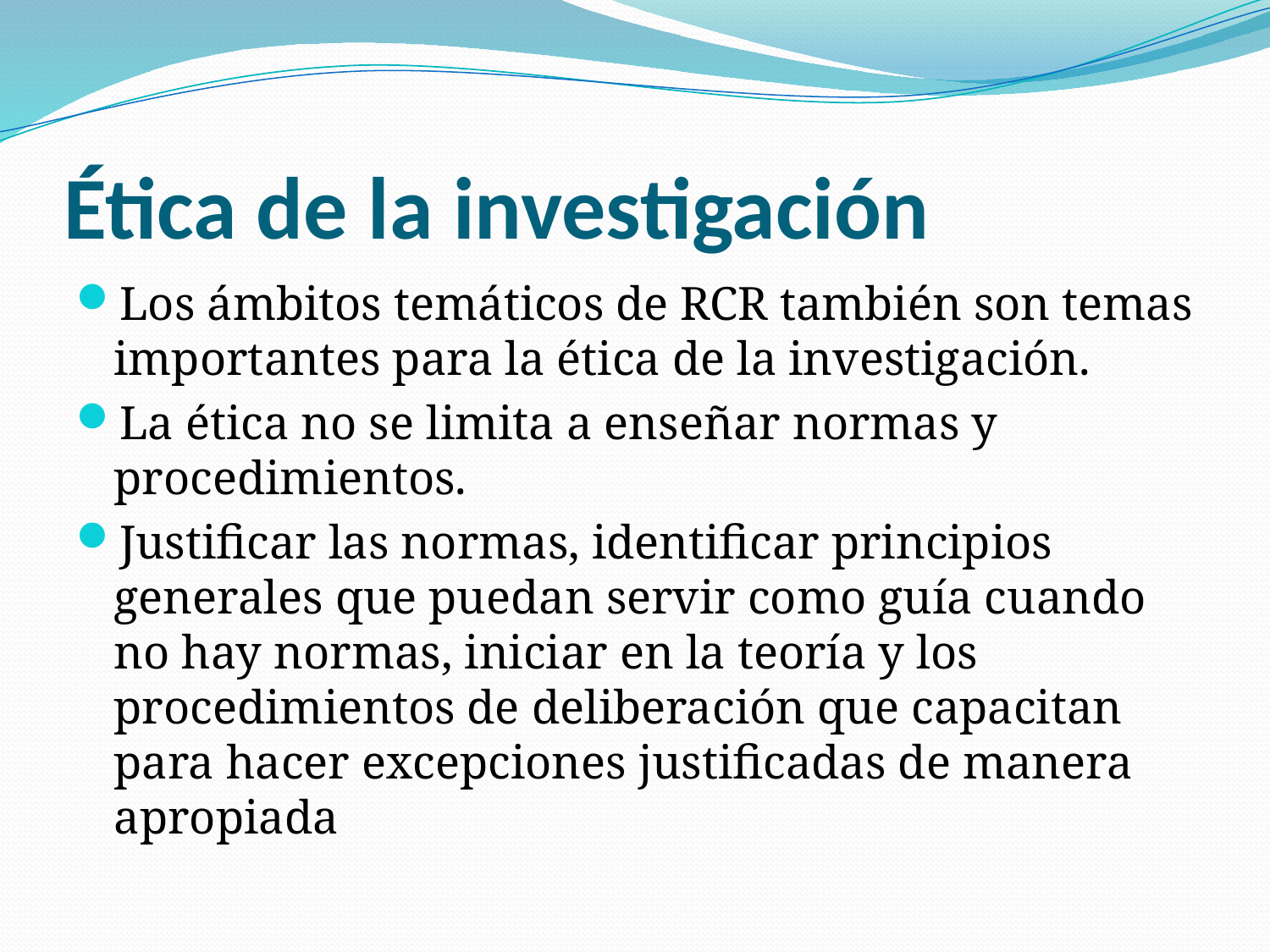

# Ética de la investigación
Los ámbitos temáticos de RCR también son temas importantes para la ética de la investigación.
La ética no se limita a enseñar normas y procedimientos.
Justificar las normas, identificar principios generales que puedan servir como guía cuando no hay normas, iniciar en la teoría y los procedimientos de deliberación que capacitan para hacer excepciones justificadas de manera apropiada